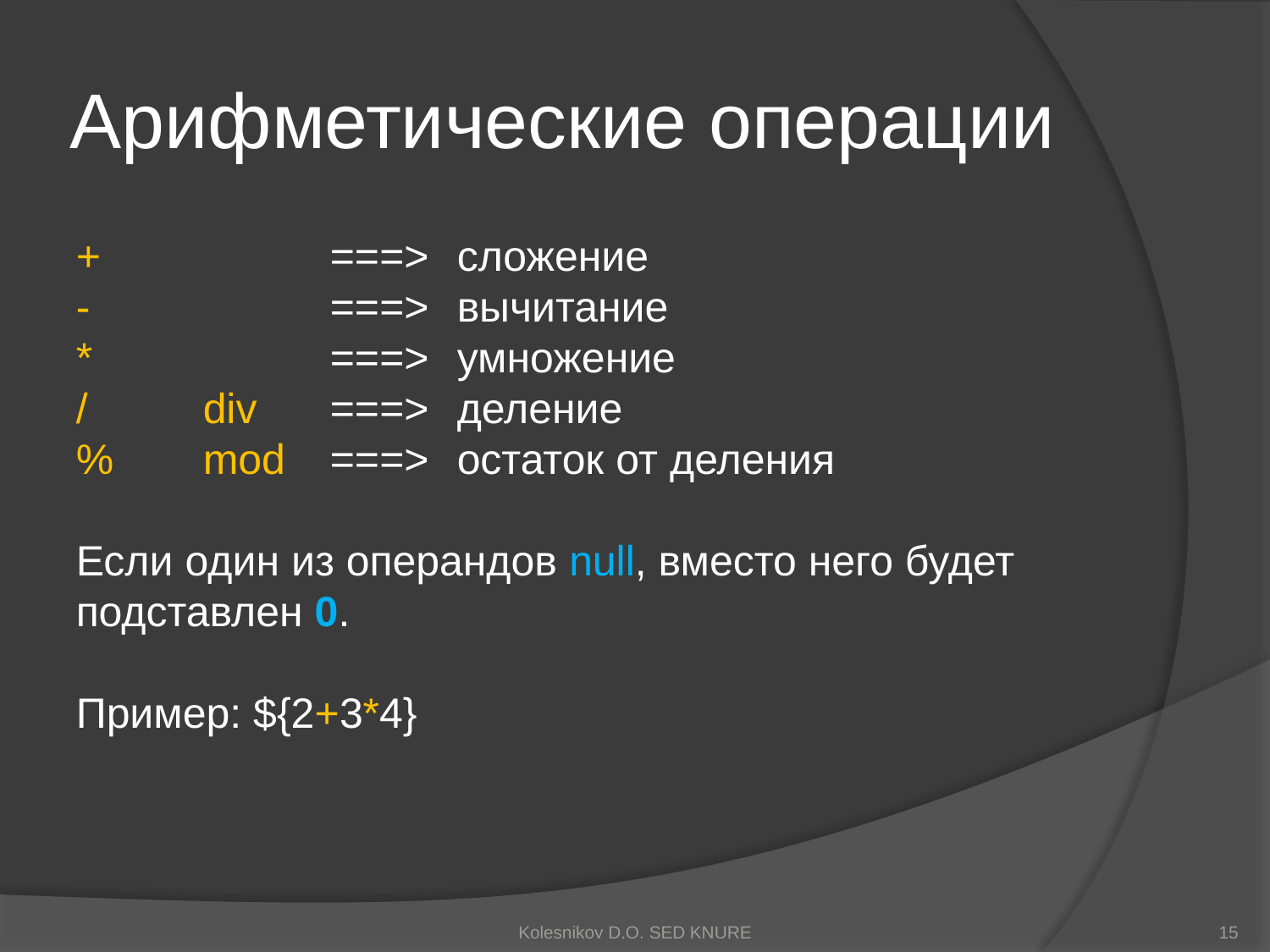

# Арифметические операции
+		===>	сложение
-		===> 	вычитание
*		===> 	умножение
/	div	===> 	деление
%	mod	===> 	остаток от деления
Если один из операндов null, вместо него будет подставлен 0.
Пример: ${2+3*4}
Kolesnikov D.O. SED KNURE
15